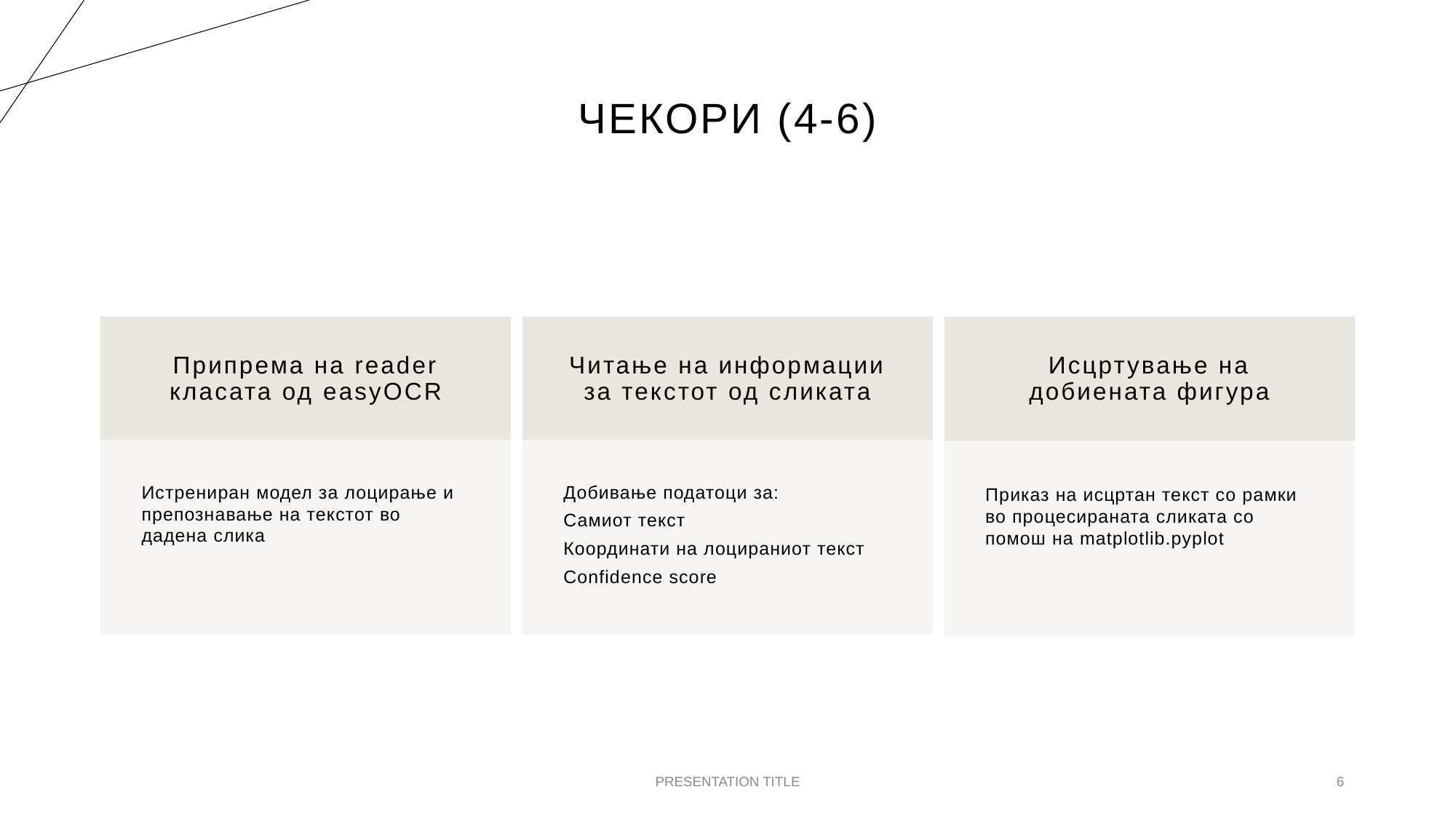

# Чекори (4-6)
Припрема на reader класата од easyOCR
Истрениран модел за лоцирање и препознавање на текстот во дадена слика
Читање на информации за текстот од сликата
Добивање податоци за:
Самиот текст
Координати на лоцираниот текст
Confidence score
Исцртување на добиената фигура
Приказ на исцртан текст со рамки во процесираната сликата со помош на matplotlib.pyplot
PRESENTATION TITLE
6